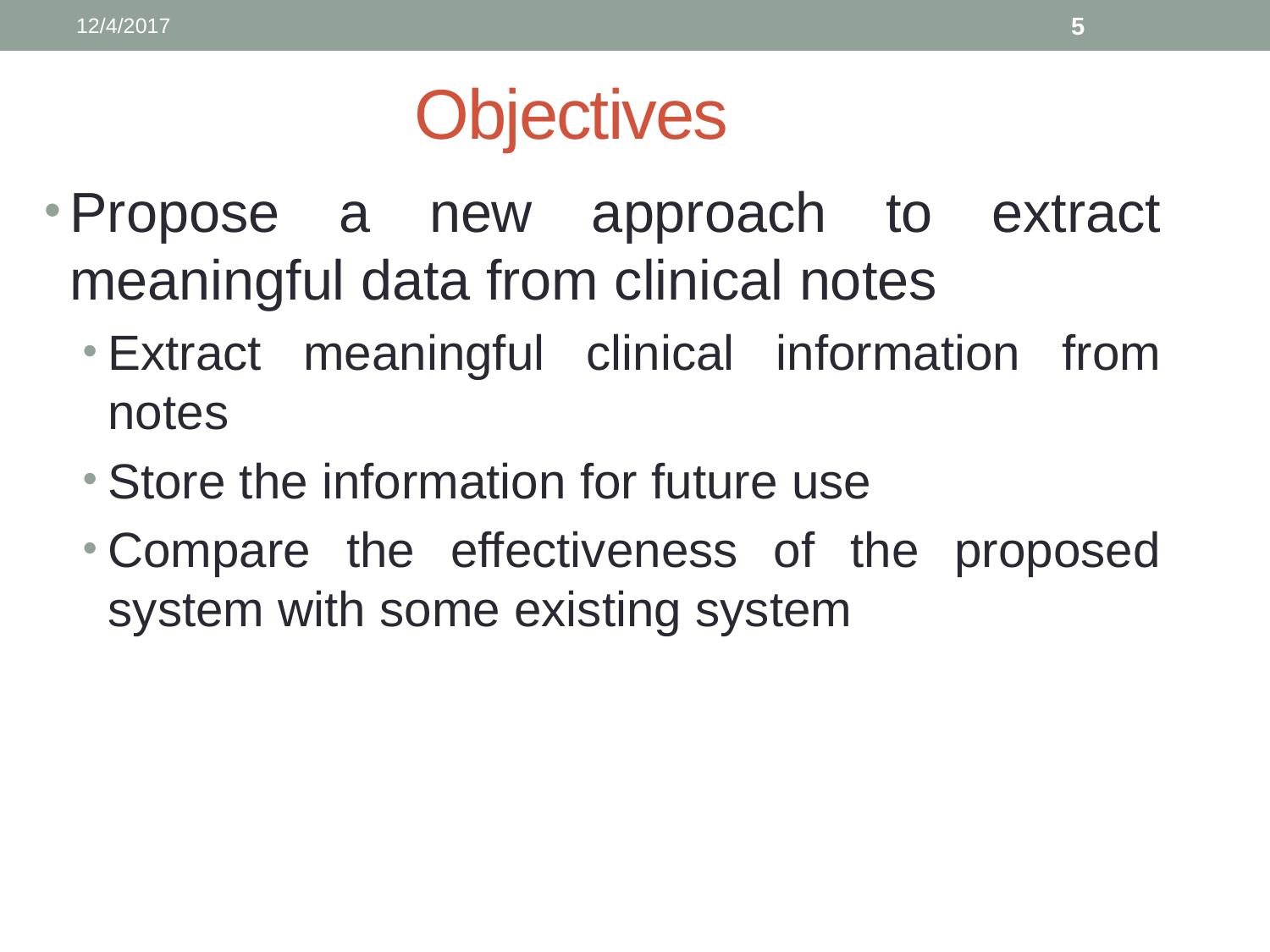

12/4/2017
5
# Objectives
Propose a new approach to extract meaningful data from clinical notes
Extract meaningful clinical information from notes
Store the information for future use
Compare the effectiveness of the proposed system with some existing system